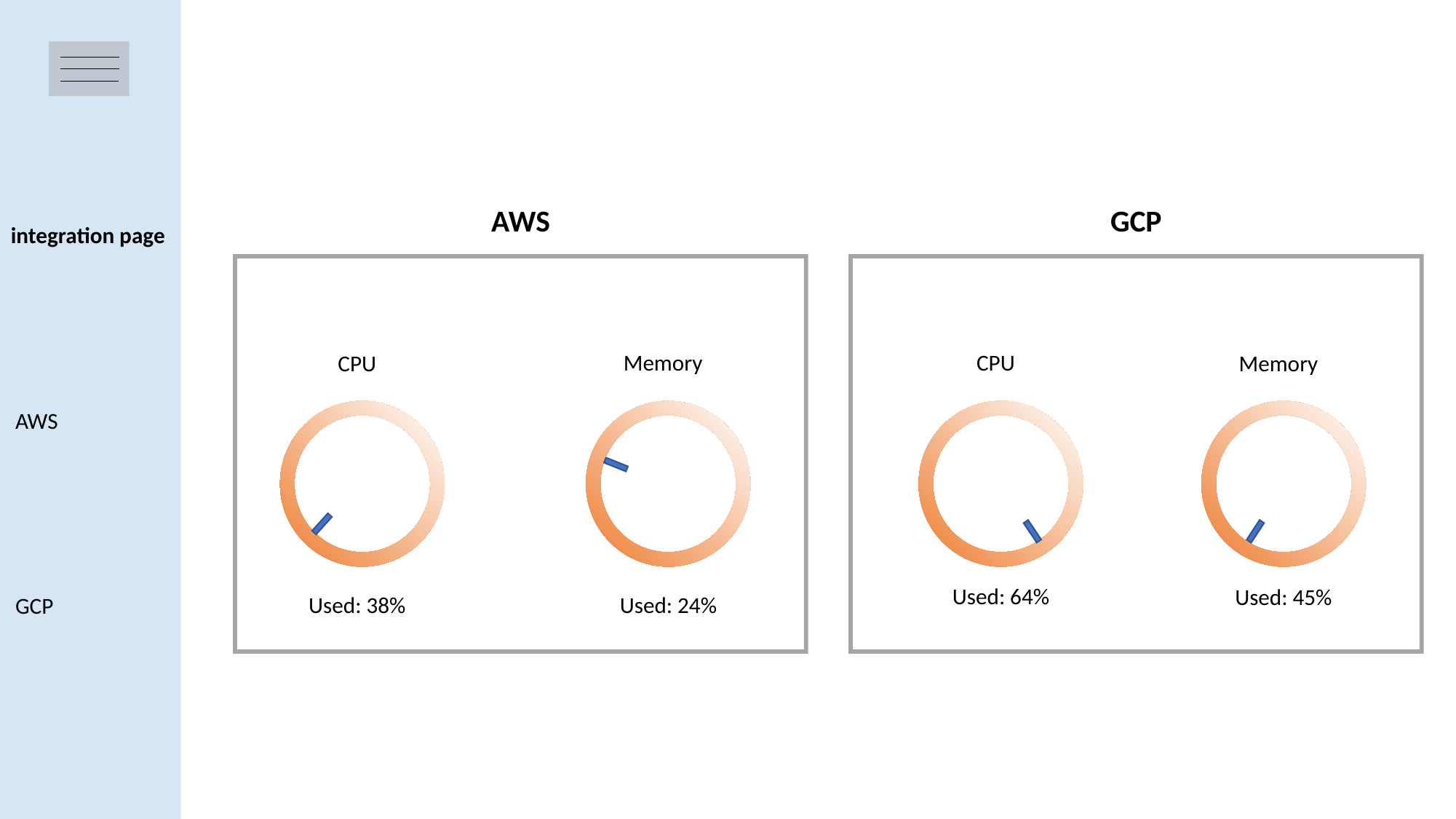

GCP
AWS
integration page

Memory
CPU
CPU
Memory
AWS

Used: 64%
Used: 45%
Used: 38%
Used: 24%
GCP